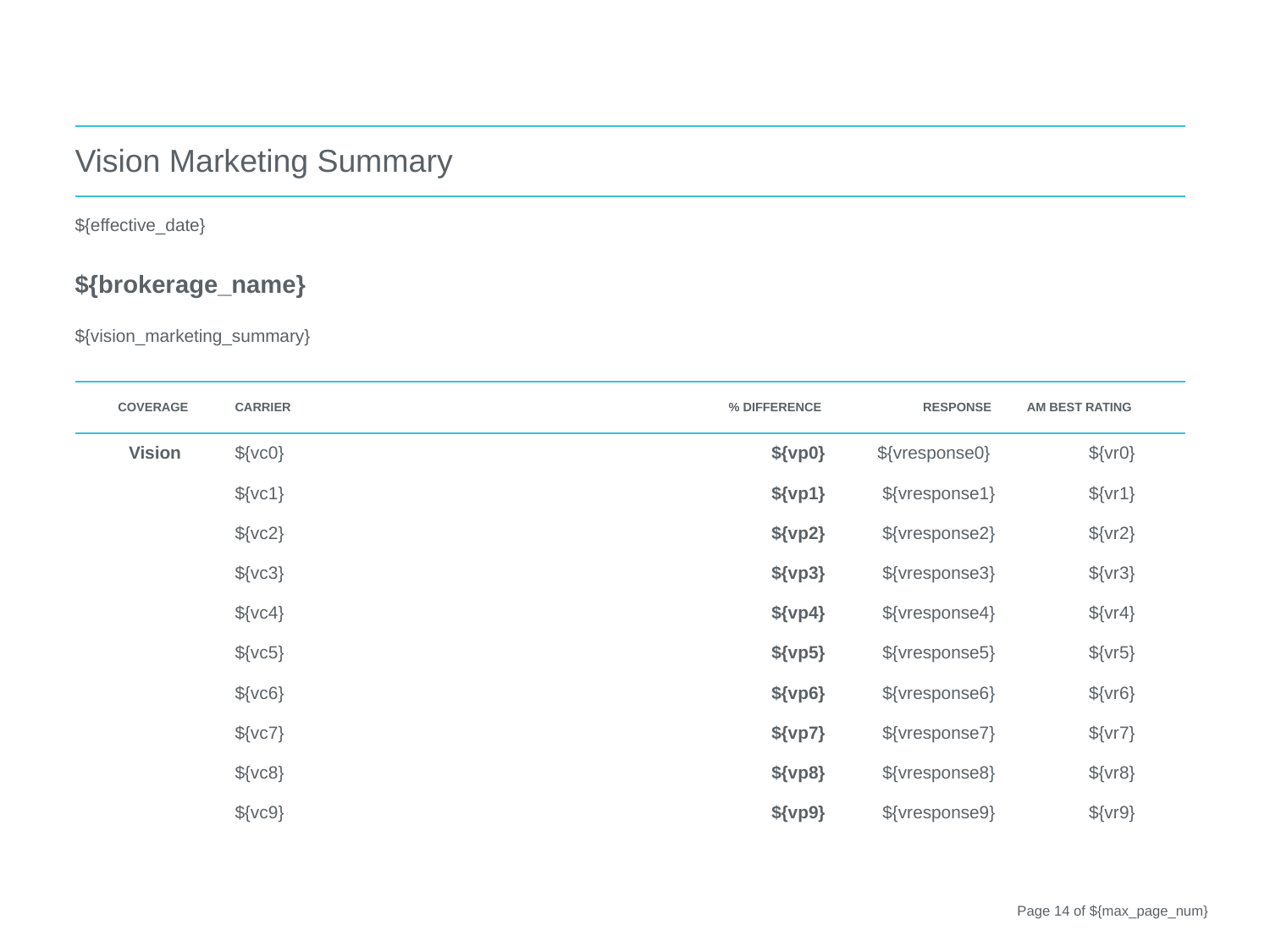

| Vision Marketing Summary |  |  |  |  |  |
| --- | --- | --- | --- | --- | --- |
| ${effective\_date} ${brokerage\_name} ${vision\_marketing\_summary} |  |  |  |  |  |
| COVERAGE | CARRIER | % DIFFERENCE | RESPONSE | AM BEST RATING |  |
| Vision | ${vc0} | ${vp0} | ${vresponse0} | ${vr0} |  |
|  | ${vc1} | ${vp1} | ${vresponse1} | ${vr1} |  |
|  | ${vc2} | ${vp2} | ${vresponse2} | ${vr2} |  |
|  | ${vc3} | ${vp3} | ${vresponse3} | ${vr3} |  |
|  | ${vc4} | ${vp4} | ${vresponse4} | ${vr4} |  |
|  | ${vc5} | ${vp5} | ${vresponse5} | ${vr5} |  |
|  | ${vc6} | ${vp6} | ${vresponse6} | ${vr6} |  |
|  | ${vc7} | ${vp7} | ${vresponse7} | ${vr7} |  |
|  | ${vc8} | ${vp8} | ${vresponse8} | ${vr8} |  |
|  | ${vc9} | ${vp9} | ${vresponse9} | ${vr9} |  |
Page 14 of ${max_page_num}